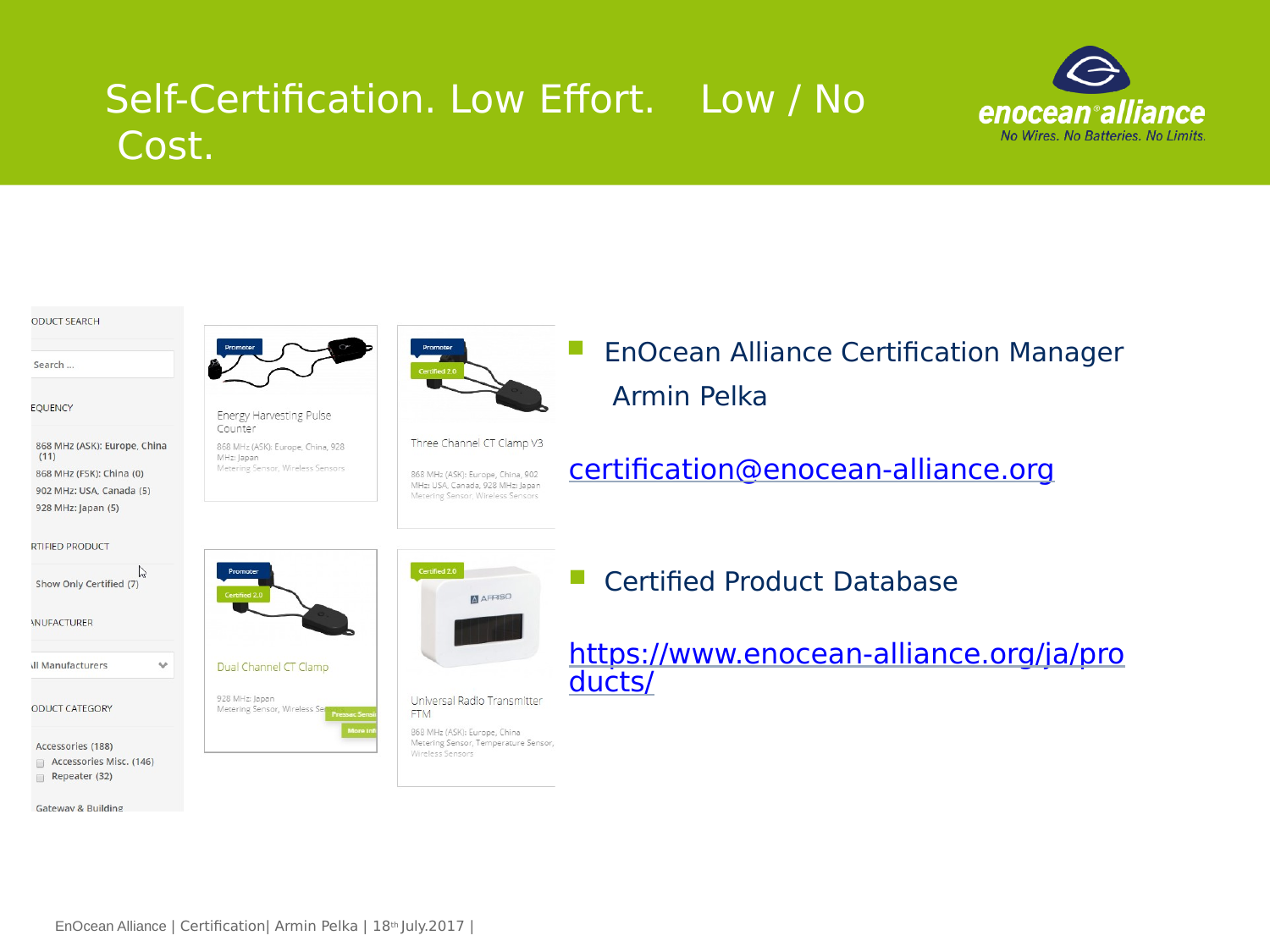

# Self-Certification. Low Effort.	Low / No  Cost.

EnOcean Alliance Certification Manager  Armin Pelka

certification@enocean-alliance.org

Certified Product Database

https://www.enocean-alliance.org/ja/products/
EnOcean Alliance | Certification| Armin Pelka | 18th July.2017 |